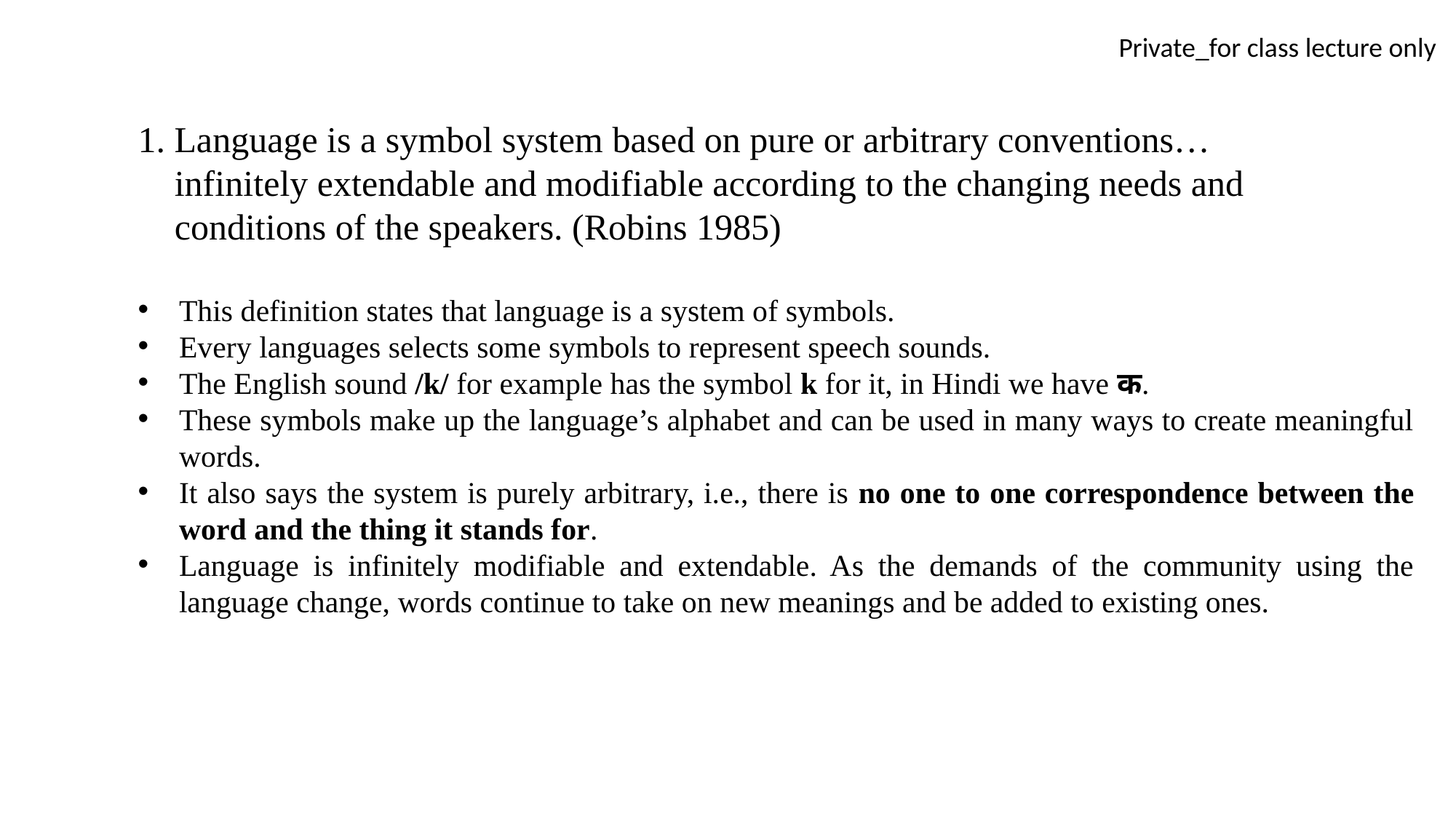

1. Language is a symbol system based on pure or arbitrary conventions…
    infinitely extendable and modifiable according to the changing needs and
    conditions of the speakers. (Robins 1985)

This definition states that language is a system of symbols.
Every languages selects some symbols to represent speech sounds.
The English sound /k/ for example has the symbol k for it, in Hindi we have क.
These symbols make up the language’s alphabet and can be used in many ways to create meaningful words.
It also says the system is purely arbitrary, i.e., there is no one to one correspondence between the word and the thing it stands for.
Language is infinitely modifiable and extendable. As the demands of the community using the language change, words continue to take on new meanings and be added to existing ones.